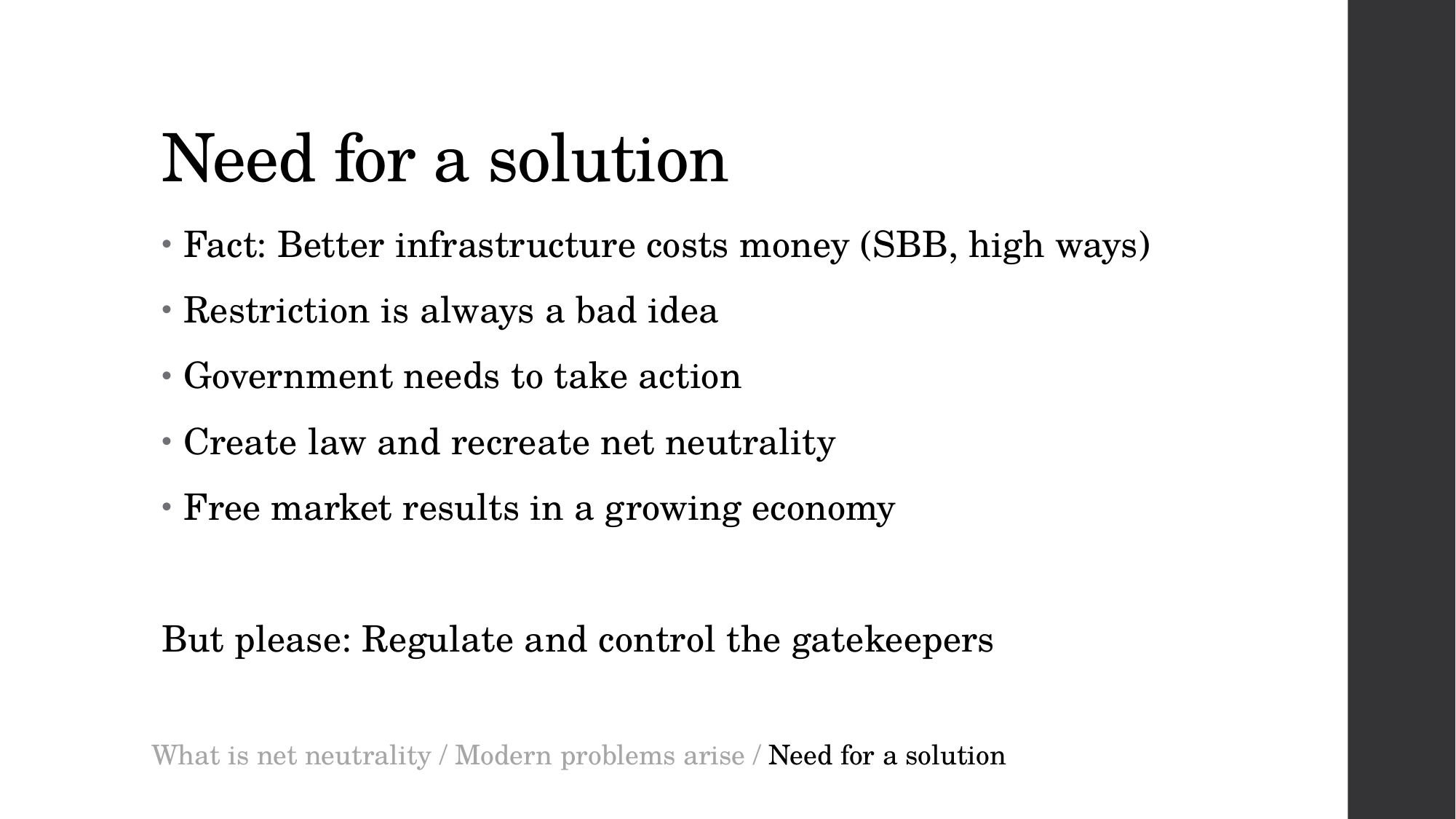

# Need for a solution
Fact: Better infrastructure costs money (SBB, high ways)
Restriction is always a bad idea
Government needs to take action
Create law and recreate net neutrality
Free market results in a growing economy

But please: Regulate and control the gatekeepers
What is net neutrality / Modern problems arise / Need for a solution